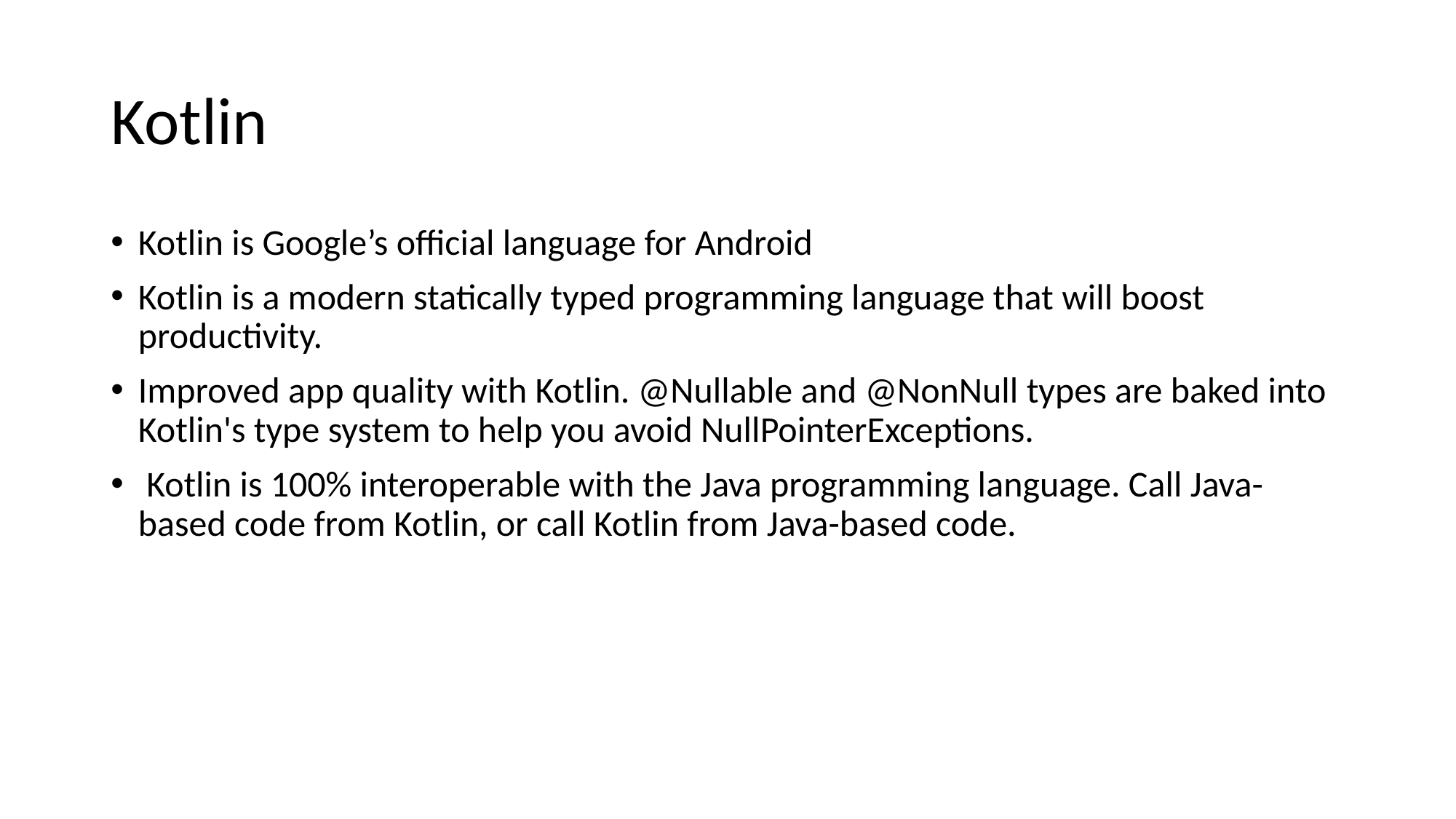

# Kotlin
Kotlin is Google’s official language for Android
Kotlin is a modern statically typed programming language that will boost productivity.
Improved app quality with Kotlin. @Nullable and @NonNull types are baked into Kotlin's type system to help you avoid NullPointerExceptions.
 Kotlin is 100% interoperable with the Java programming language. Call Java-based code from Kotlin, or call Kotlin from Java-based code.